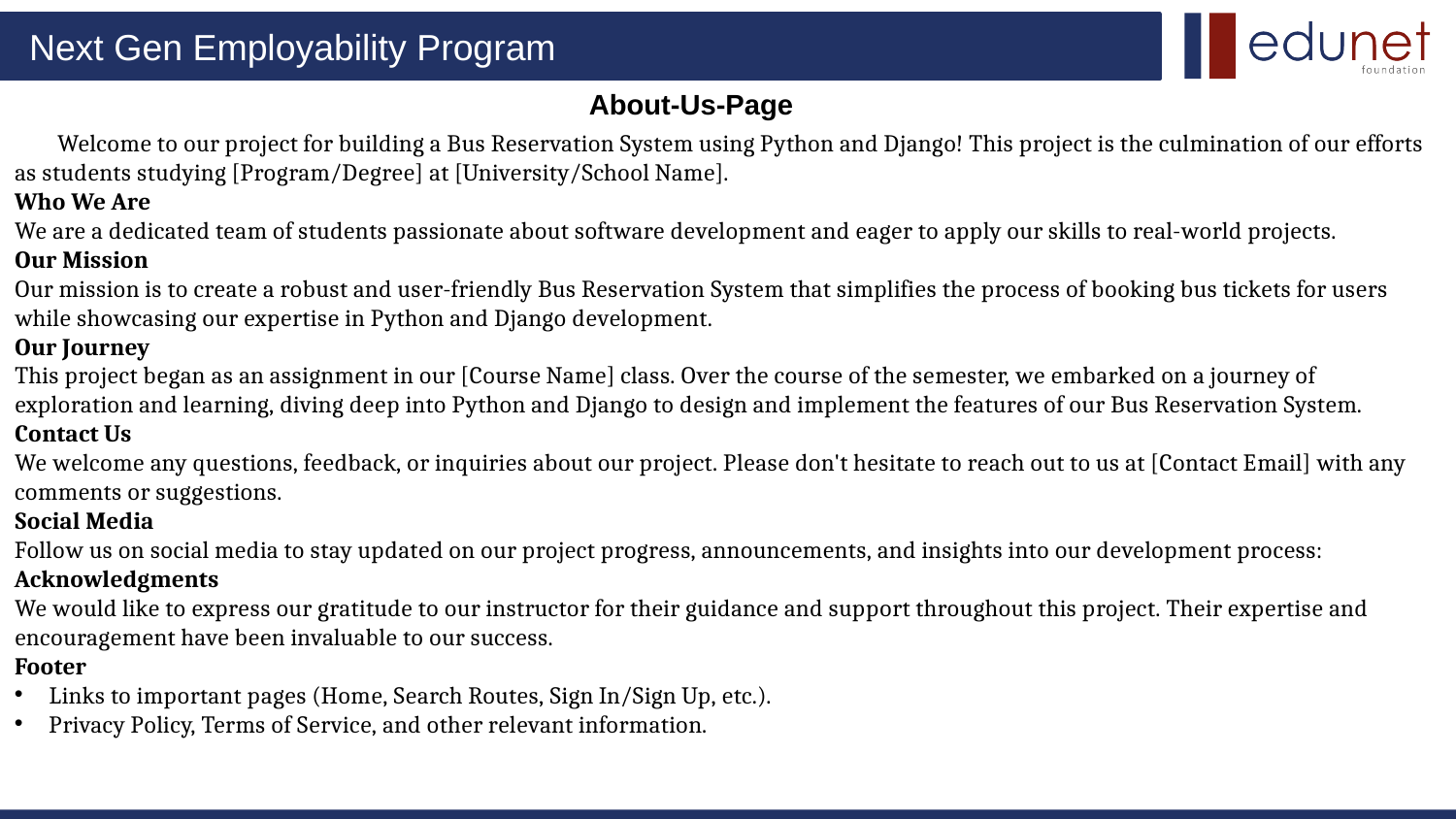

# About-Us-Page
        Welcome to our project for building a Bus Reservation System using Python and Django! This project is the culmination of our efforts as students studying [Program/Degree] at [University/School Name].
Who We Are
We are a dedicated team of students passionate about software development and eager to apply our skills to real-world projects.
Our Mission
Our mission is to create a robust and user-friendly Bus Reservation System that simplifies the process of booking bus tickets for users while showcasing our expertise in Python and Django development.
Our Journey
This project began as an assignment in our [Course Name] class. Over the course of the semester, we embarked on a journey of exploration and learning, diving deep into Python and Django to design and implement the features of our Bus Reservation System.
Contact Us
We welcome any questions, feedback, or inquiries about our project. Please don't hesitate to reach out to us at [Contact Email] with any comments or suggestions.
Social Media
Follow us on social media to stay updated on our project progress, announcements, and insights into our development process:
Acknowledgments
We would like to express our gratitude to our instructor for their guidance and support throughout this project. Their expertise and encouragement have been invaluable to our success.
Footer
Links to important pages (Home, Search Routes, Sign In/Sign Up, etc.).
Privacy Policy, Terms of Service, and other relevant information.